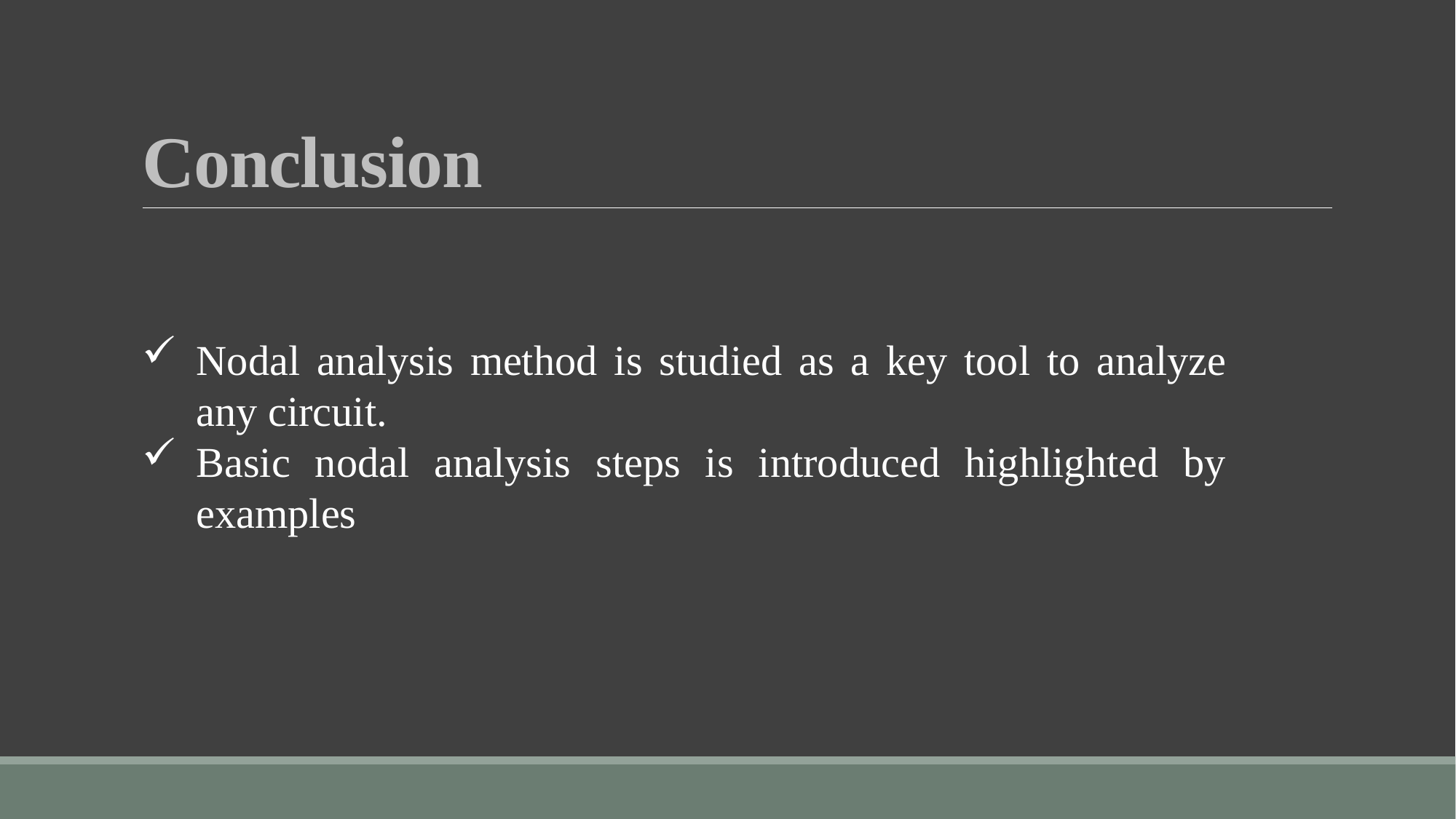

# Conclusion
Nodal analysis method is studied as a key tool to analyze any circuit.
Basic nodal analysis steps is introduced highlighted by examples